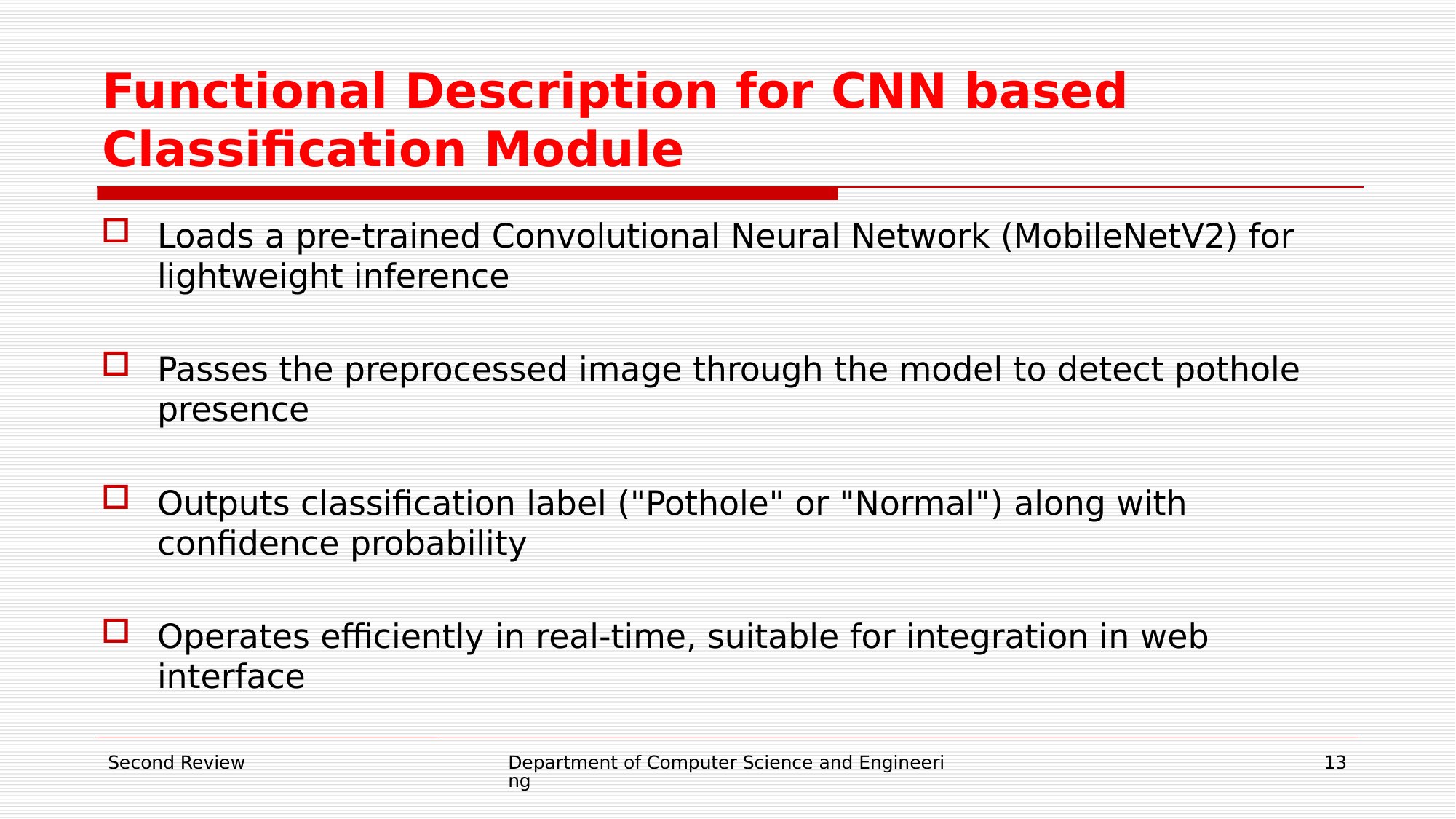

# Functional Description for CNN based Classification Module
Loads a pre-trained Convolutional Neural Network (MobileNetV2) for lightweight inference

Passes the preprocessed image through the model to detect pothole presence

Outputs classification label ("Pothole" or "Normal") along with confidence probability

Operates efficiently in real-time, suitable for integration in web interface

Second Review
Department of Computer Science and Engineering
13